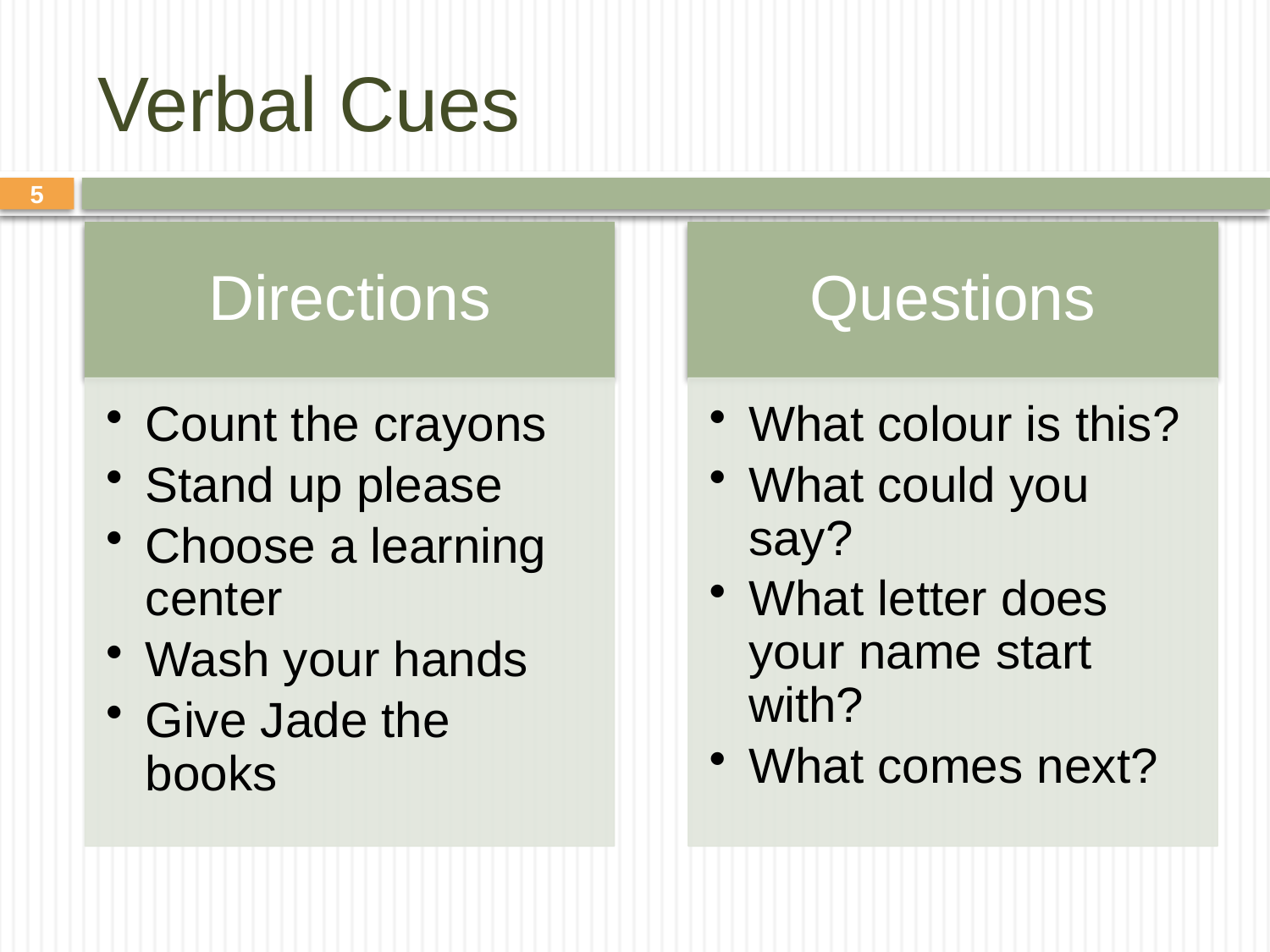

# Verbal Cues
5
Directions
Count the crayons
Stand up please
Choose a learning center
Wash your hands
Give Jade the books
Questions
What colour is this?
What could you say?
What letter does your name start with?
What comes next?